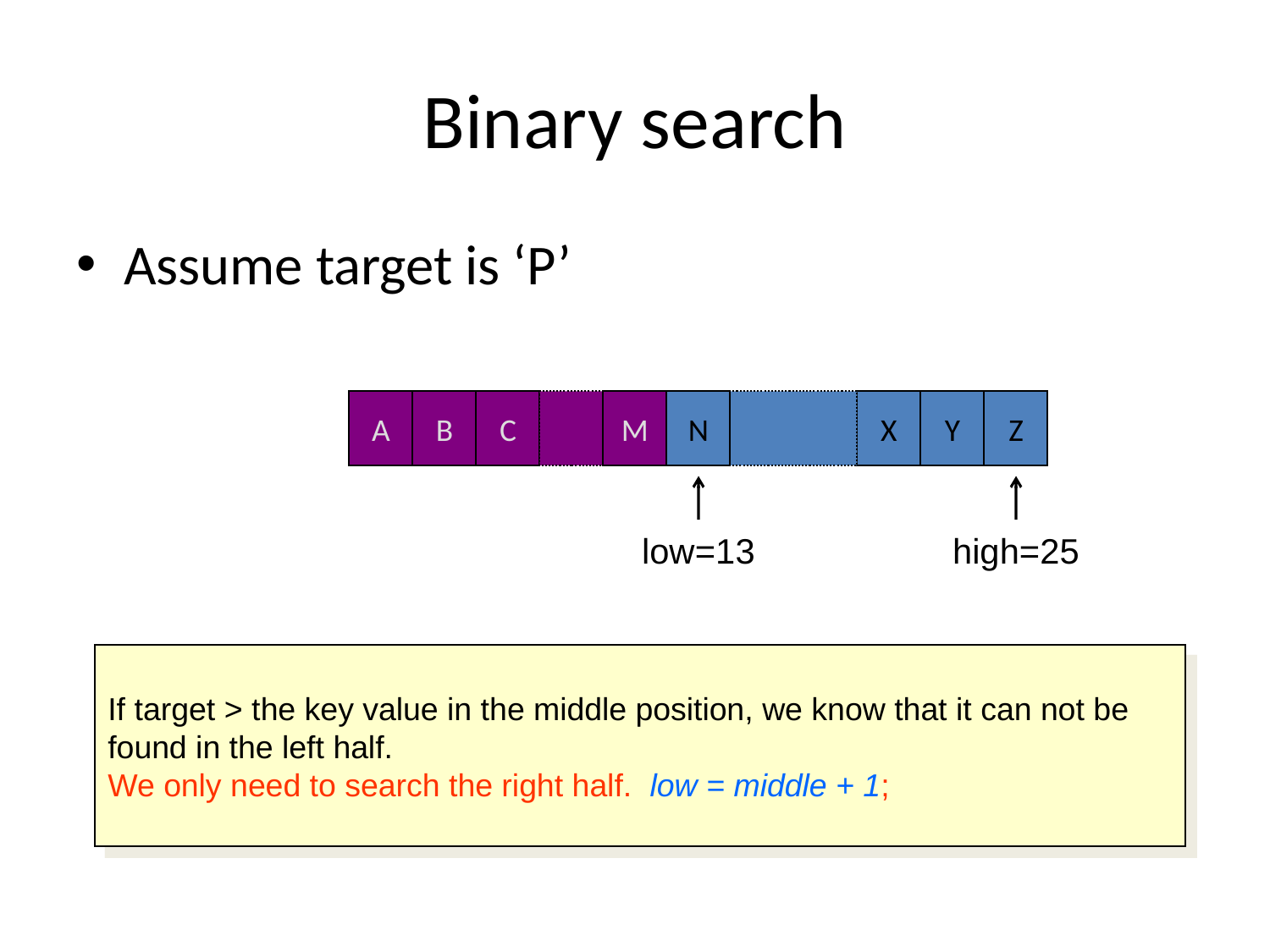

# Binary search
Assume target is ‘P’

A
B
C

M
N

X
Y
Z

low=13
high=25
If target > the key value in the middle position, we know that it can not be found in the left half.
We only need to search the right half.  low = middle + 1;